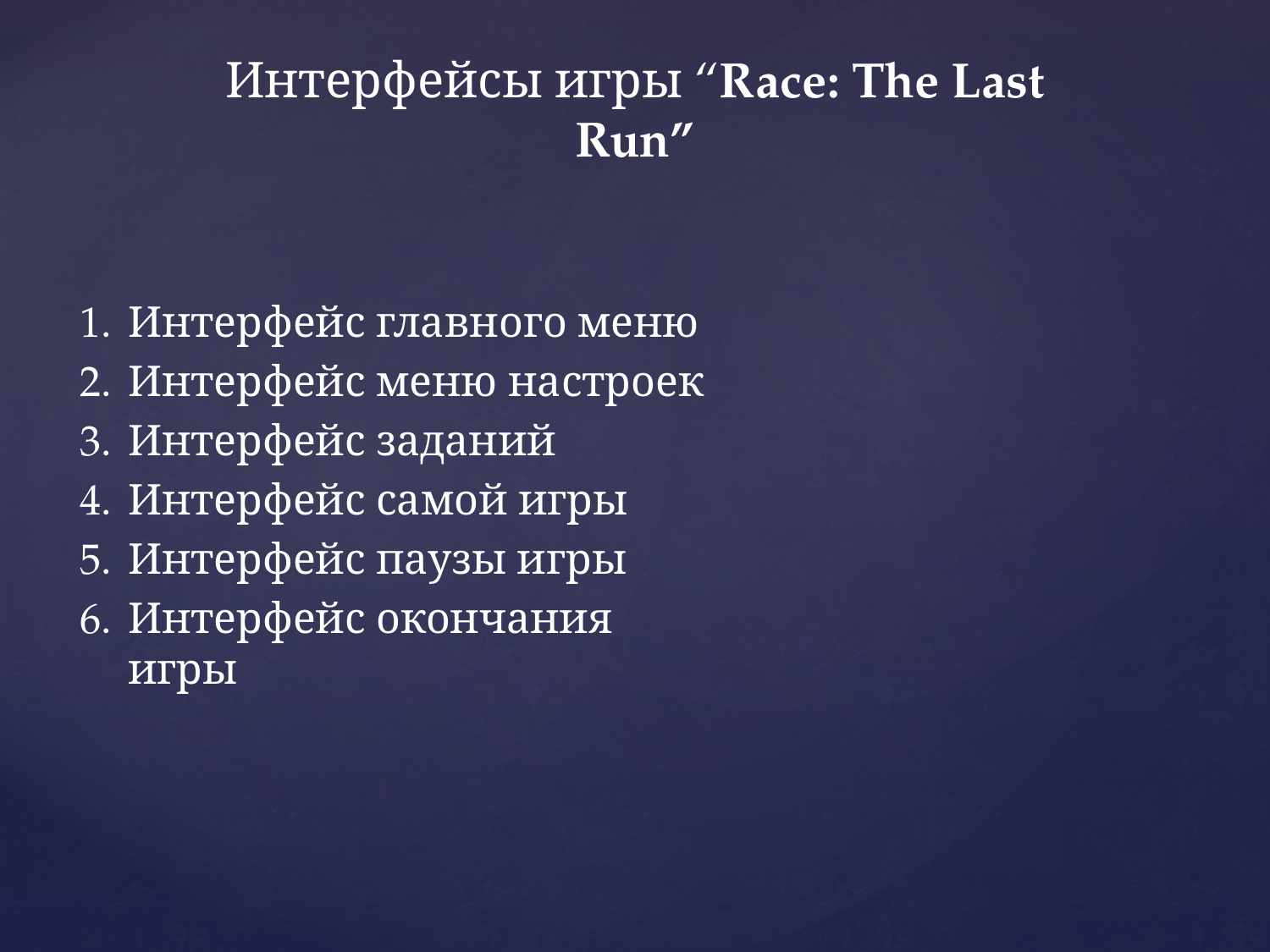

# Интерфейсы игры “Race: The Last Run”
Интерфейс главного меню
Интерфейс меню настроек
Интерфейс заданий
Интерфейс самой игры
Интерфейс паузы игры
Интерфейс окончания игры